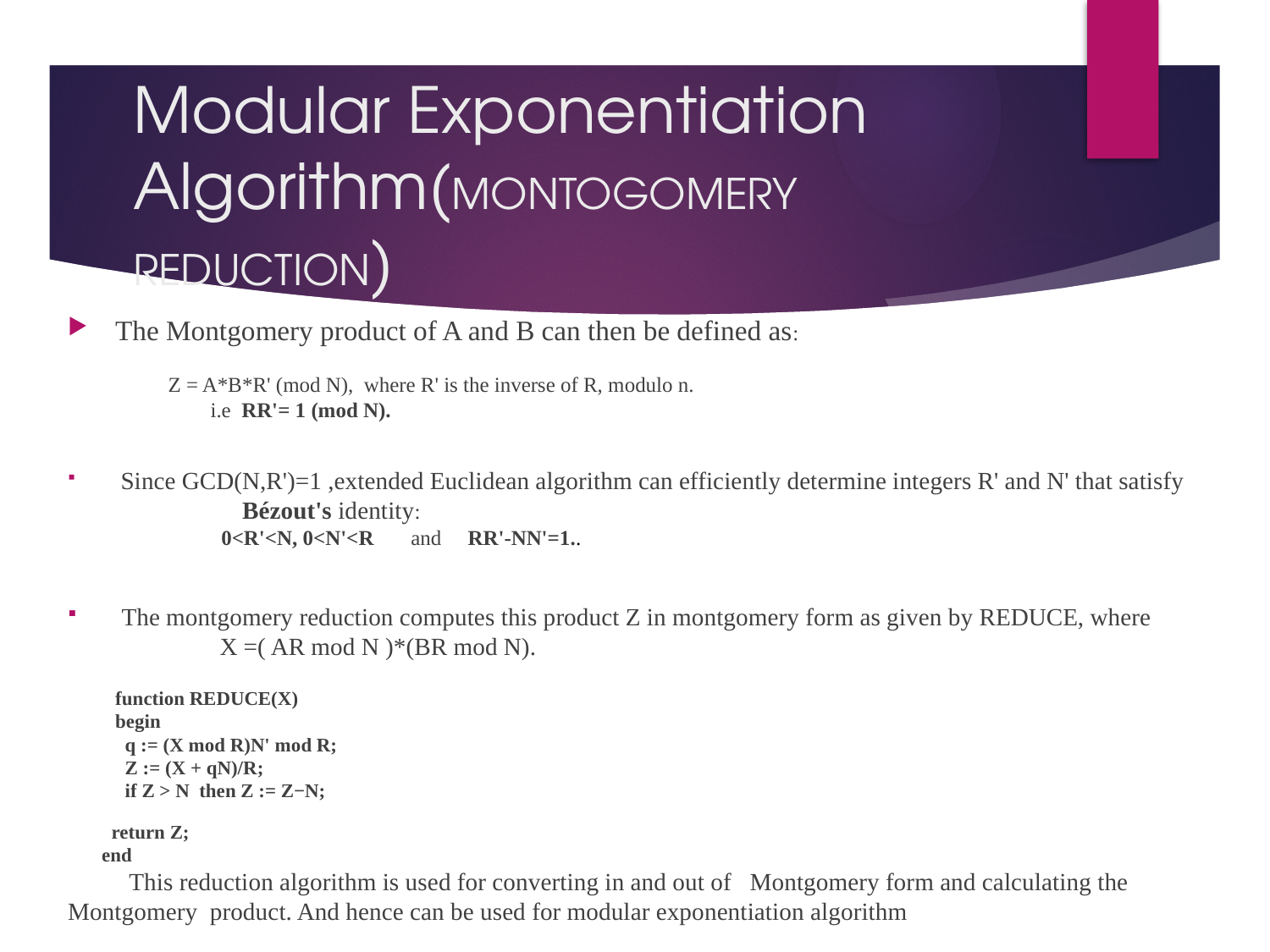

# Modular Exponentiation Algorithm(MONTOGOMERY REDUCTION)
The Montgomery product of A and B can then be defined as:  
          Z = A*B*R' (mod N),  where R' is the inverse of R, modulo n.
                  i.e  RR'= 1 (mod N).
 Since GCD(N,R')=1 ,extended Euclidean algorithm can efficiently determine integers R' and N' that satisfy     	Bézout's identity:
                    0<R'<N, 0<N'<R       and     RR'-NN'=1..
 The montgomery reduction computes this product Z in montgomery form as given by REDUCE, where
                 X =( AR mod N )*(BR mod N).
function REDUCE(X)
begin
  q := (X mod R)N' mod R;
  Z := (X + qN)/R;
  if Z > N  then Z := Z−N;
         return Z;
       end
          This reduction algorithm is used for converting in and out of   Montgomery form and calculating the Montgomery  product. And hence can be used for modular exponentiation algorithm